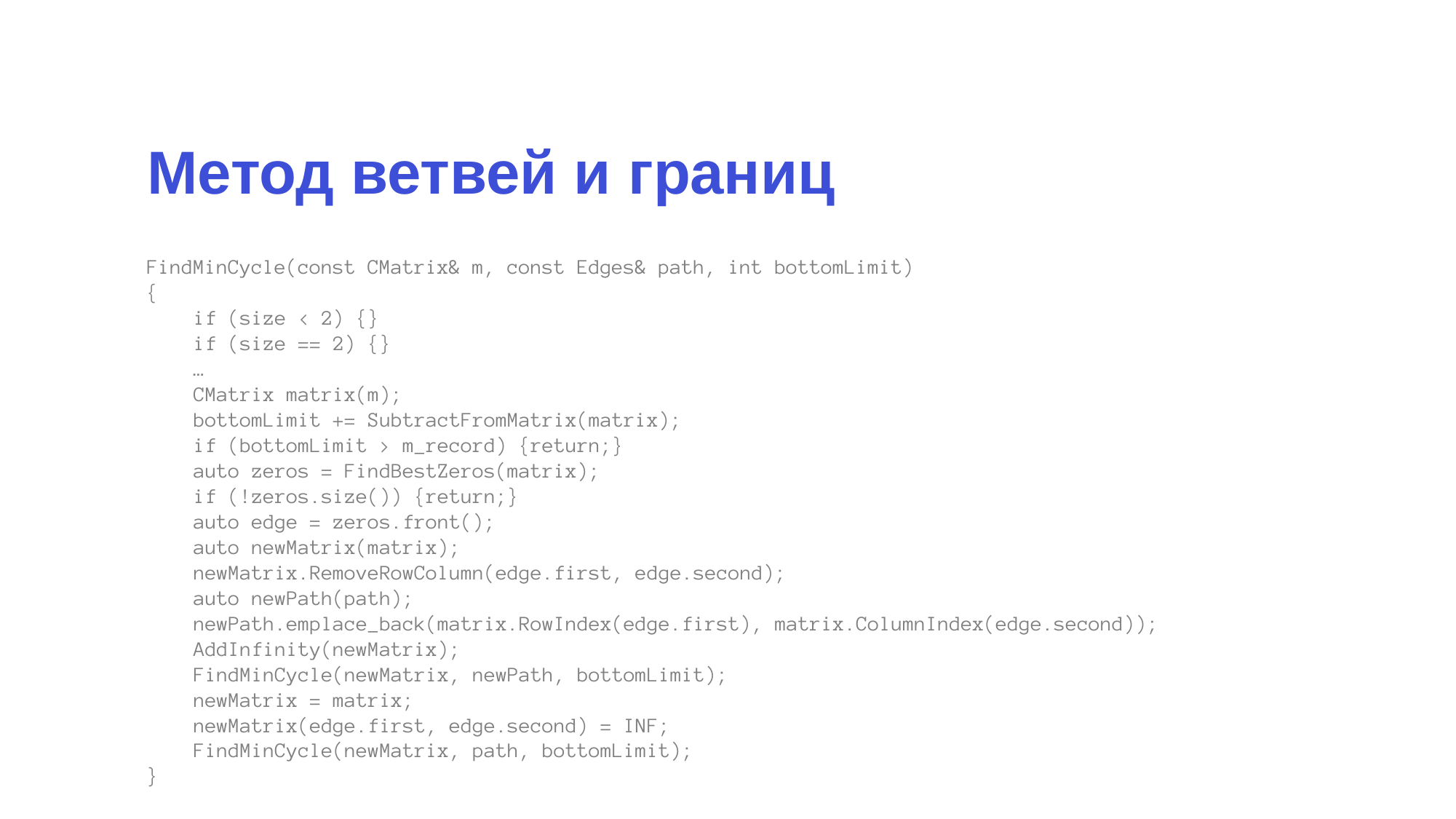

Метод ветвей и границ
FindMinCycle(const CMatrix& m, const Edges& path, int bottomLimit)
{
    if (size < 2) {}
    if (size == 2) {}
    …
    CMatrix matrix(m);
    bottomLimit += SubtractFromMatrix(matrix);
    if (bottomLimit > m_record) {return;}
    auto zeros = FindBestZeros(matrix);
    if (!zeros.size()) {return;}
    auto edge = zeros.front();
    auto newMatrix(matrix);
    newMatrix.RemoveRowColumn(edge.first, edge.second);
    auto newPath(path);
    newPath.emplace_back(matrix.RowIndex(edge.first), matrix.ColumnIndex(edge.second));
    AddInfinity(newMatrix);
    FindMinCycle(newMatrix, newPath, bottomLimit);
    newMatrix = matrix;
    newMatrix(edge.first, edge.second) = INF;
    FindMinCycle(newMatrix, path, bottomLimit);
}